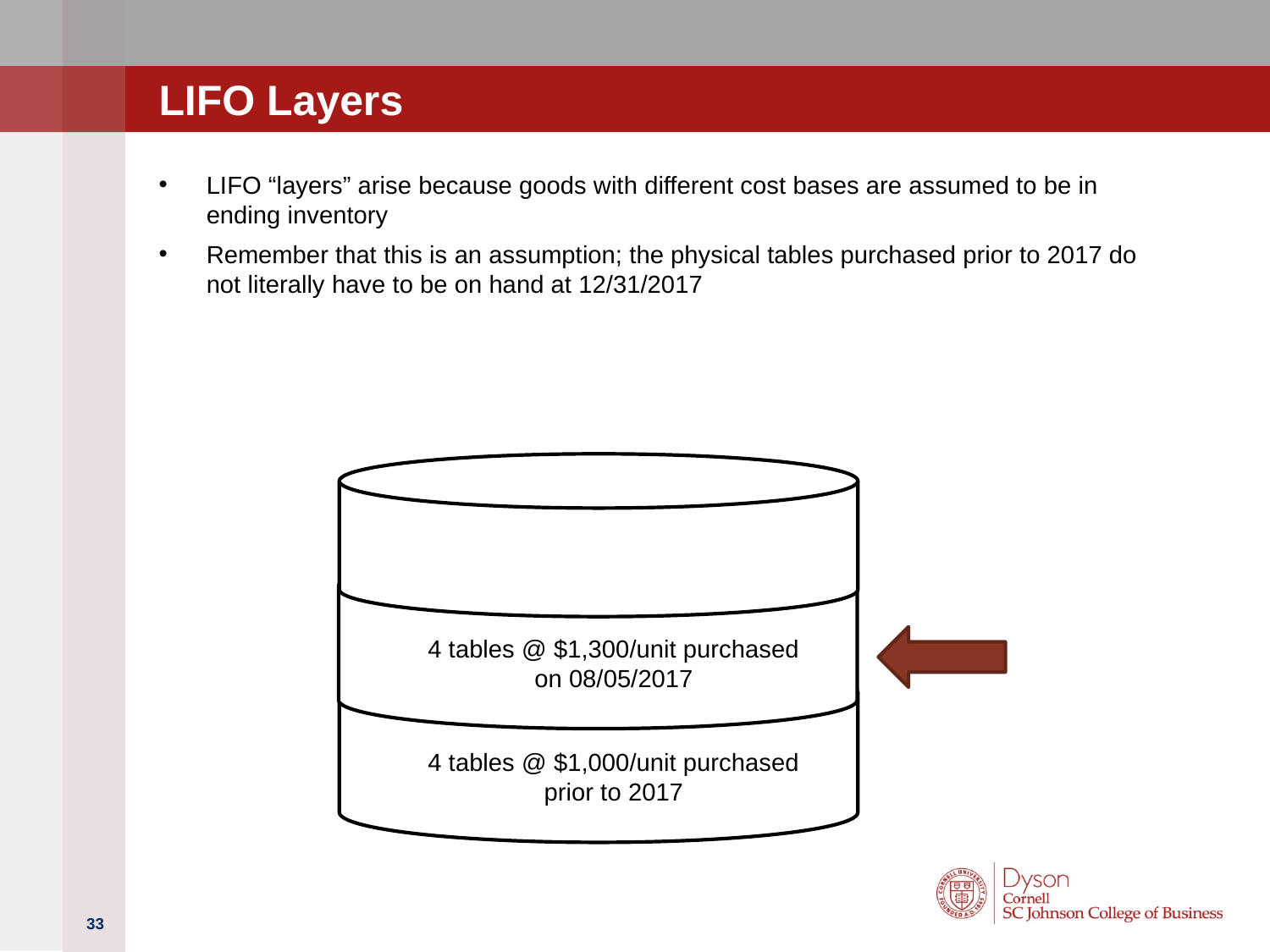

# LIFO Layers
LIFO “layers” arise because goods with different cost bases are assumed to be in ending inventory
Remember that this is an assumption; the physical tables purchased prior to 2017 do not literally have to be on hand at 12/31/2017

4 tables @ $1,300/unit purchased on 08/05/2017

4 tables @ $1,000/unit purchased prior to 2017
33